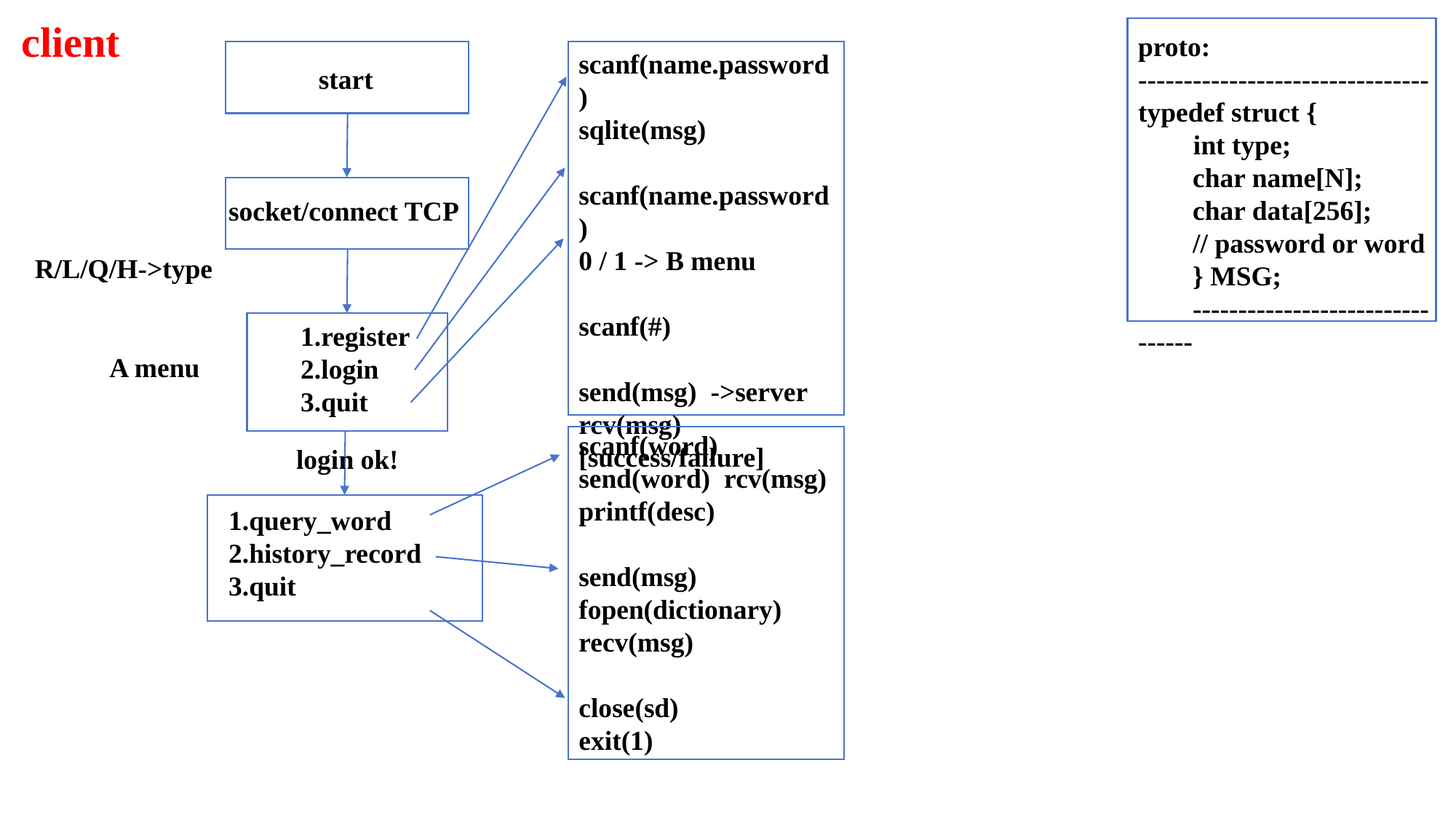

client

proto:
--------------------------------
typedef struct {
        int type;
char name[N];
char data[256];
// password or word
} MSG;
--------------------------------

scanf(name.password)
sqlite(msg)

scanf(name.password)
0 / 1 -> B menu

scanf(#)

send(msg)  ->server
rcv(msg)
[success/failure]

start

socket/connect TCP
R/L/Q/H->type

1.register
2.login
3.quit
A menu
scanf(word)
send(word)  rcv(msg)
printf(desc)

send(msg)  fopen(dictionary)
recv(msg)

close(sd)
exit(1)

login ok!

1.query_word
2.history_record
3.quit